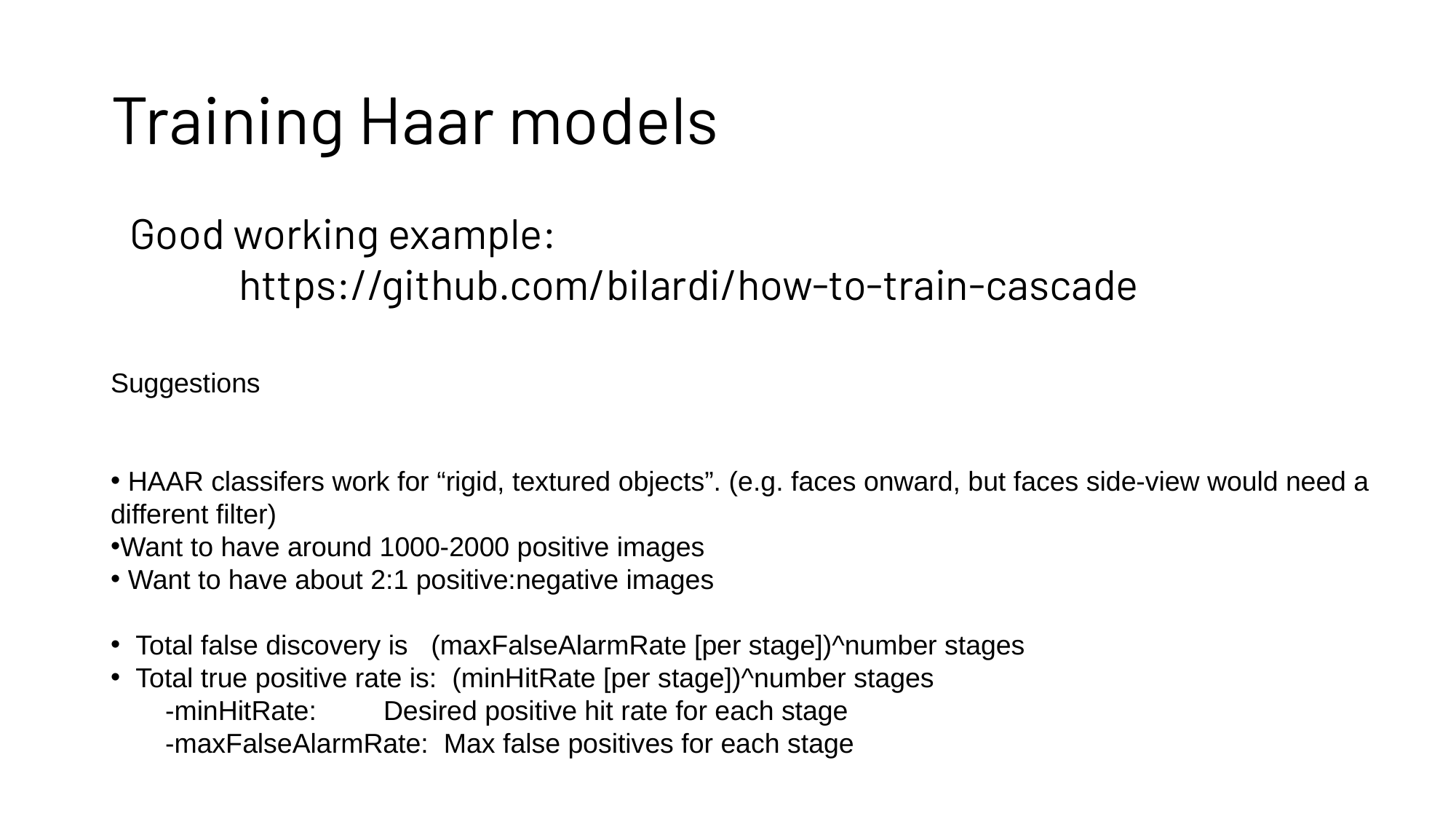

# Training Haar models
Good working example:
	https://github.com/bilardi/how-to-train-cascade
Suggestions

 HAAR classifers work for “rigid, textured objects”. (e.g. faces onward, but faces side-view would need a  different filter)
Want to have around 1000-2000 positive images
 Want to have about 2:1 positive:negative images

  Total false discovery is   (maxFalseAlarmRate [per stage])^number stages
  Total true positive rate is:  (minHitRate [per stage])^number stages
-minHitRate:	Desired positive hit rate for each stage
-maxFalseAlarmRate:  Max false positives for each stage